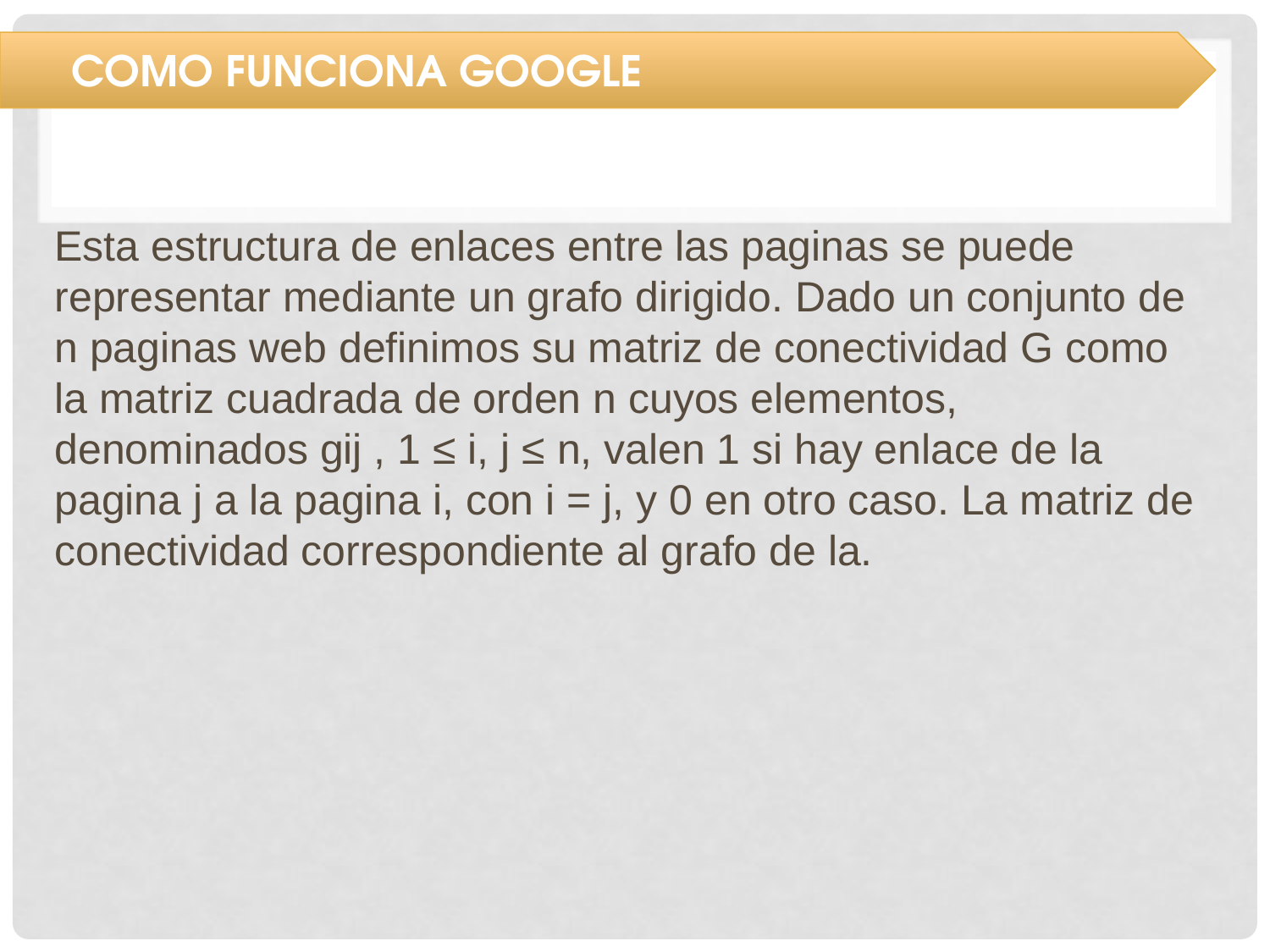

COMO FUNCIONA GOOGLE
Esta estructura de enlaces entre las paginas se puede representar mediante un grafo dirigido. Dado un conjunto de n paginas web definimos su matriz de conectividad G como la matriz cuadrada de orden n cuyos elementos, denominados gij , 1 ≤ i, j ≤ n, valen 1 si hay enlace de la pagina j a la pagina i, con i = j, y 0 en otro caso. La matriz de conectividad correspondiente al grafo de la.